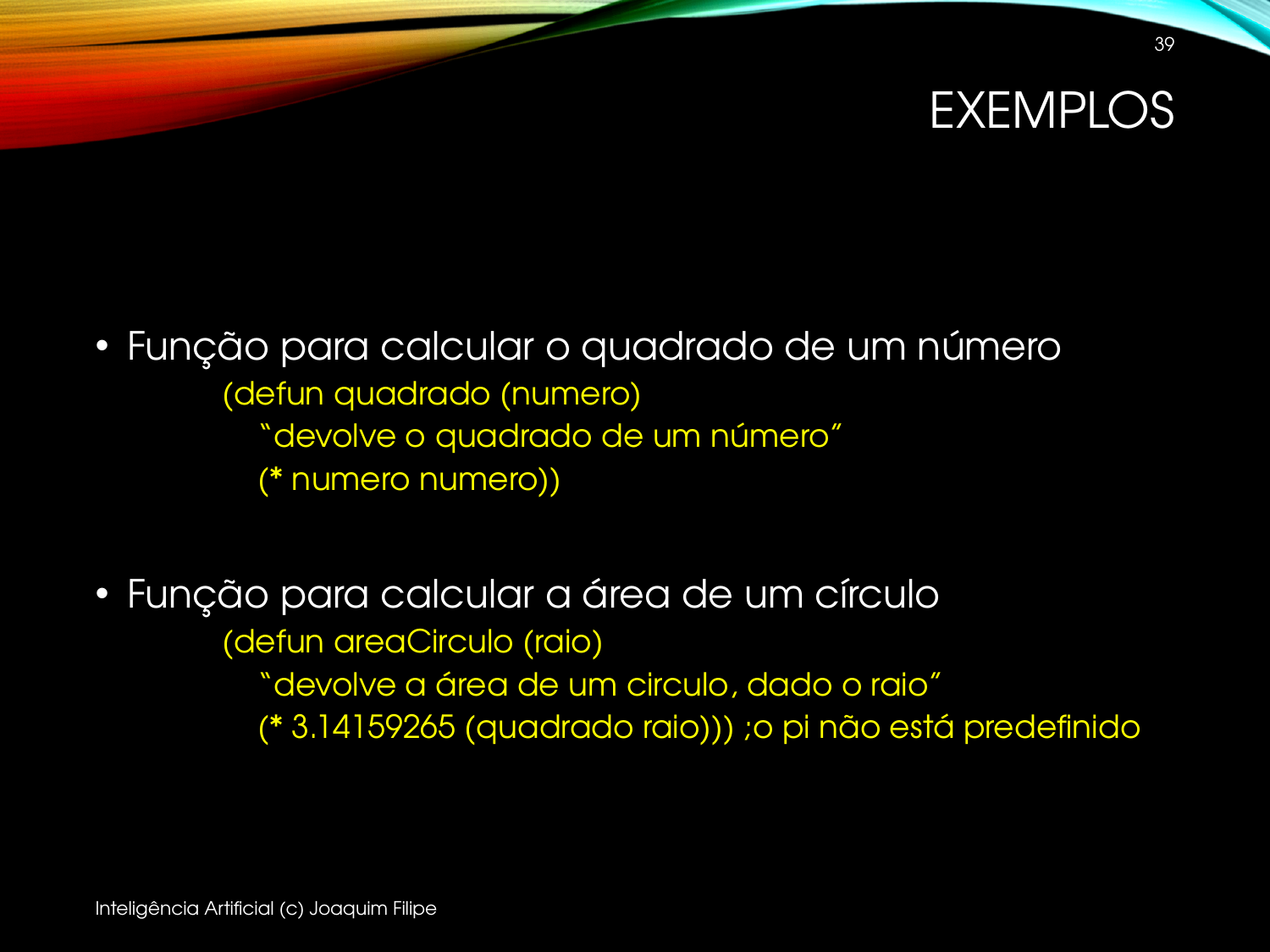

39
# ExemploS

Função para calcular o quadrado de um número
(defun quadrado (numero)
    “devolve o quadrado de um número”
    (* numero numero))

Função para calcular a área de um círculo
(defun areaCirculo (raio)
    “devolve a área de um circulo, dado o raio”
    (* 3.14159265 (quadrado raio))) ;o pi não está predefinido

Inteligência Artificial (c) Joaquim Filipe